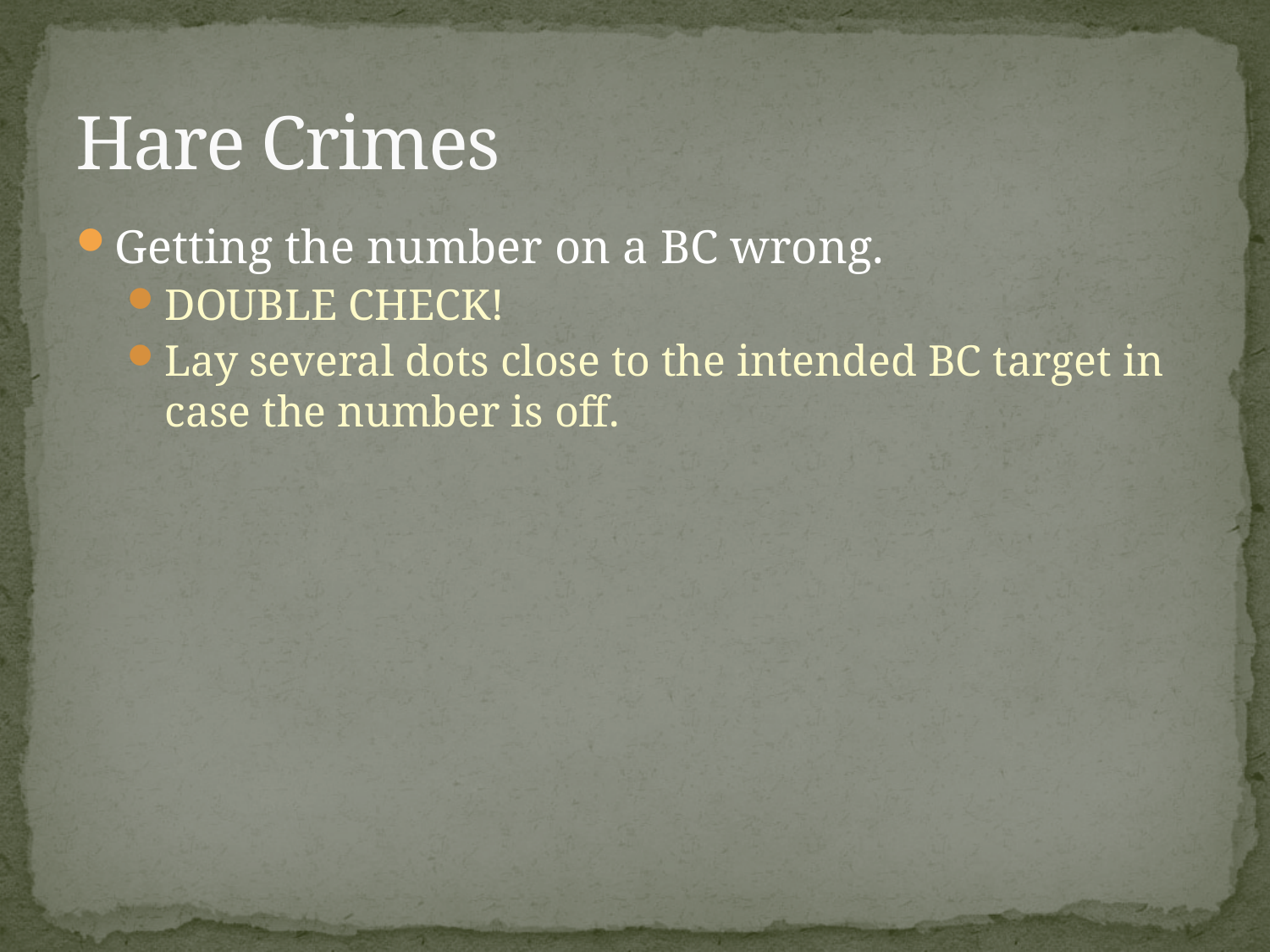

# Hare Crimes
Getting the number on a BC wrong.
DOUBLE CHECK!
Lay several dots close to the intended BC target in case the number is off.